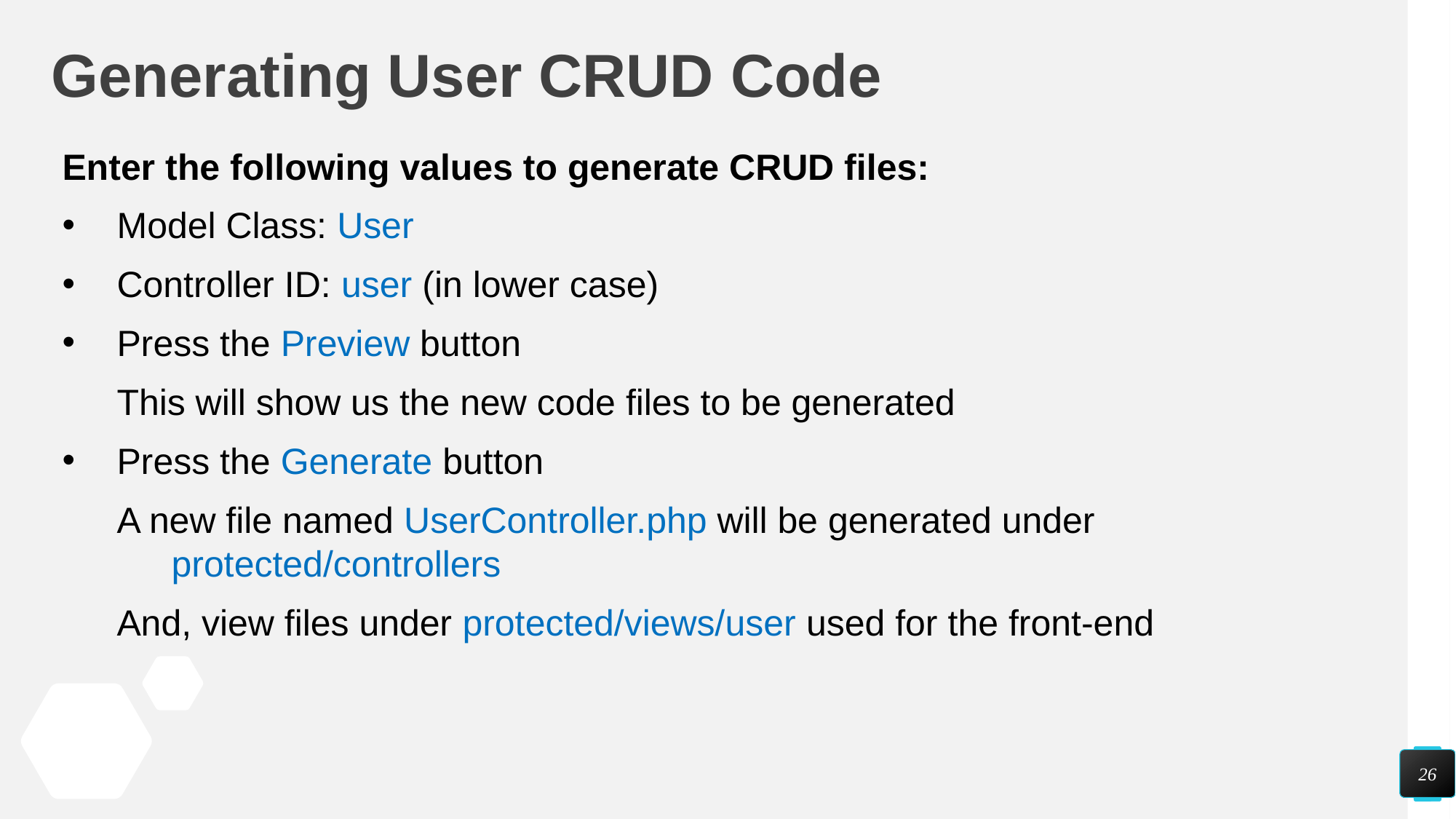

# Generating User CRUD Code
Enter the following values to generate CRUD files:
Model Class: User
Controller ID: user (in lower case)
Press the Preview button
This will show us the new code files to be generated
Press the Generate button
A new file named UserController.php will be generated under protected/controllers
And, view files under protected/views/user used for the front-end
26